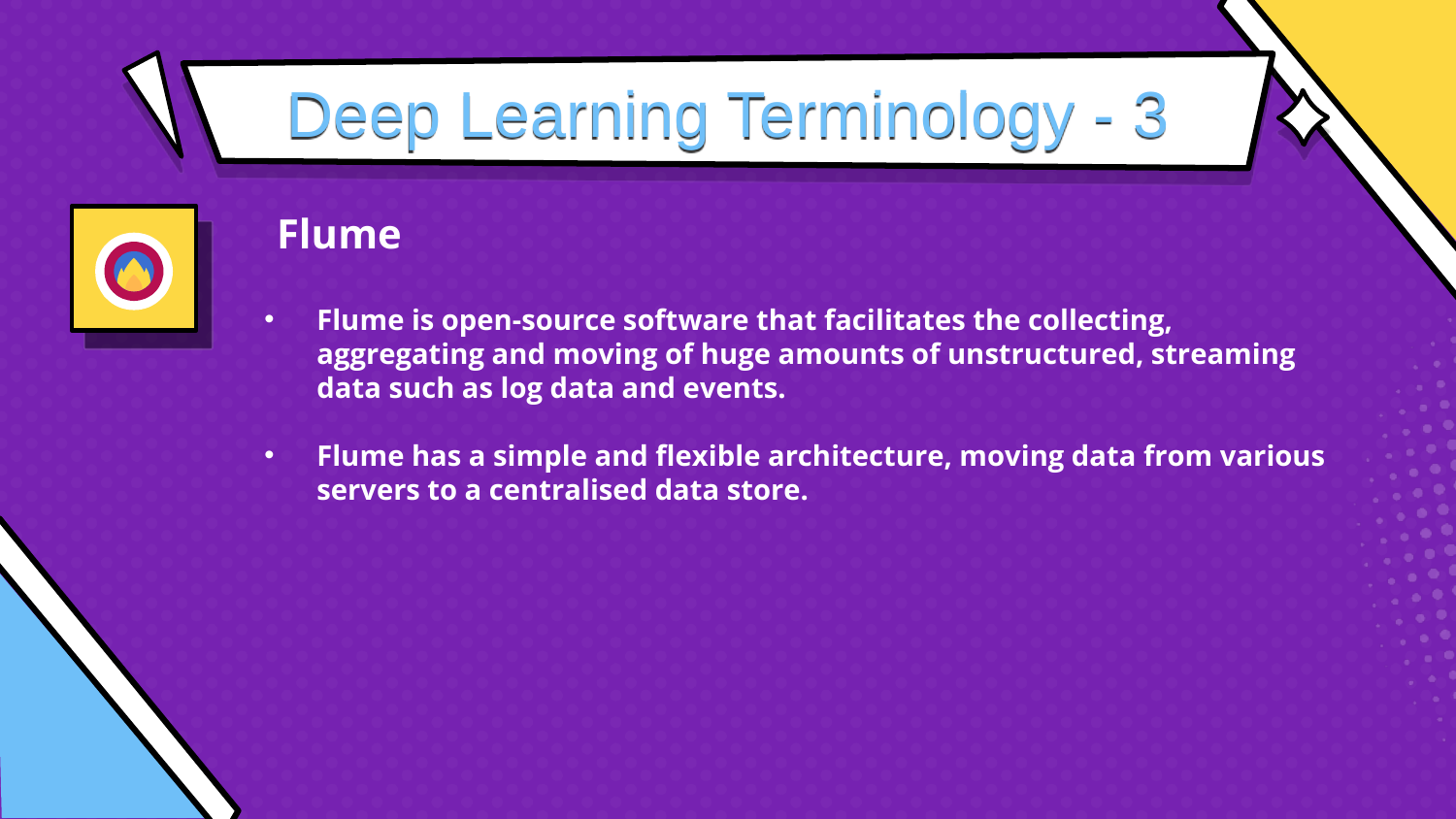

# Deep Learning Terminology - 3

Flume

Flume is open-source software that facilitates the collecting, aggregating and moving of huge amounts of unstructured, streaming data such as log data and events.

Flume has a simple and flexible architecture, moving data from various servers to a centralised data store.